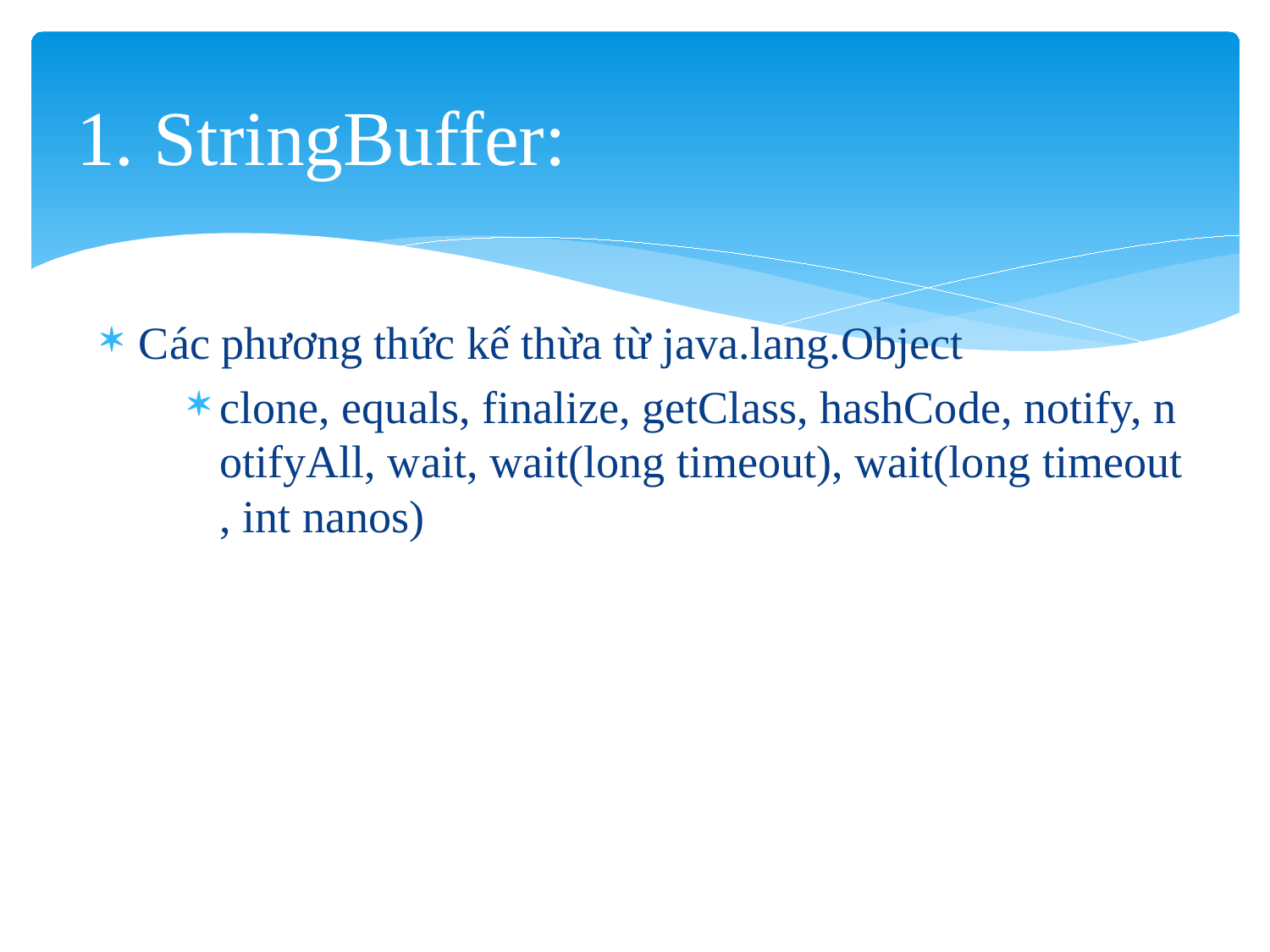

# 1. StringBuffer:
Các phương thức kế thừa từ java.lang.Object
clone, equals, finalize, getClass, hashCode, notify, notifyAll, wait, wait(long timeout), wait(long timeout, int nanos)